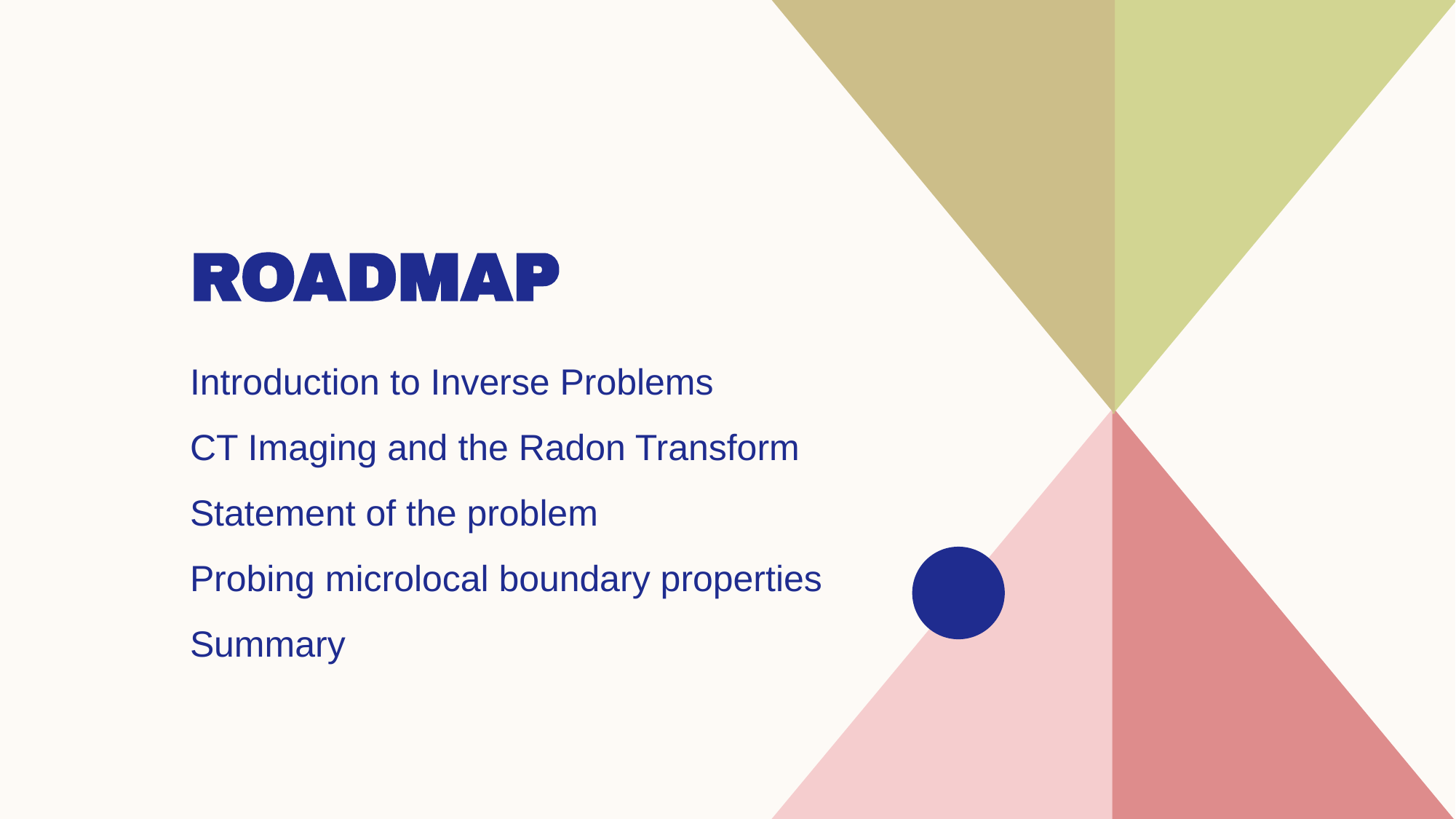

# Roadmap
Introduction​ to Inverse Problems
CT Imaging and the Radon Transform
​Statement of the problem
Probing microlocal boundary properties
​Summary​